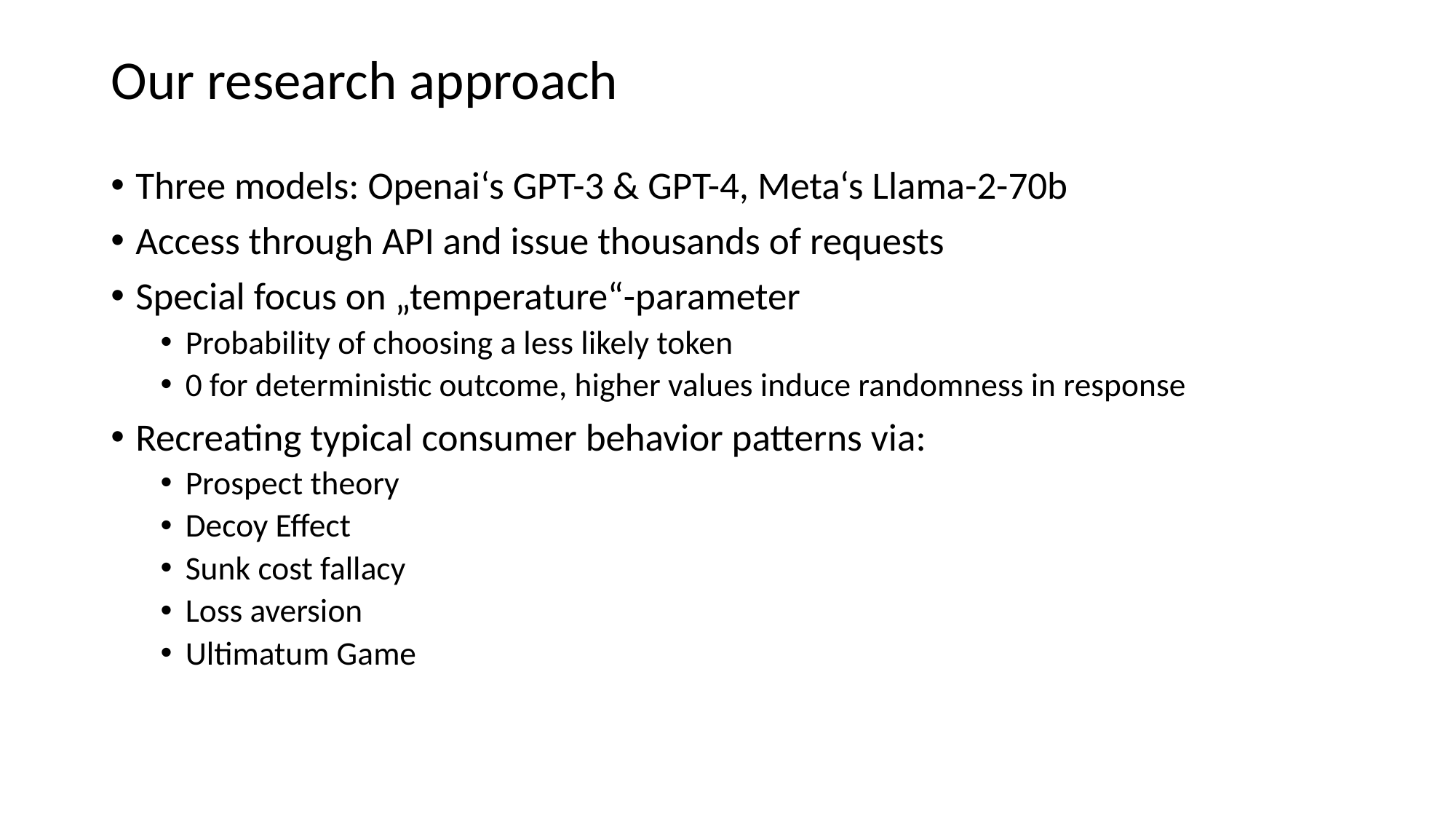

# Our research approach
Three models: Openai‘s GPT-3 & GPT-4, Meta‘s Llama-2-70b
Access through API and issue thousands of requests
Special focus on „temperature“-parameter
Probability of choosing a less likely token
0 for deterministic outcome, higher values induce randomness in response
Recreating typical consumer behavior patterns via:
Prospect theory
Decoy Effect
Sunk cost fallacy
Loss aversion
Ultimatum Game